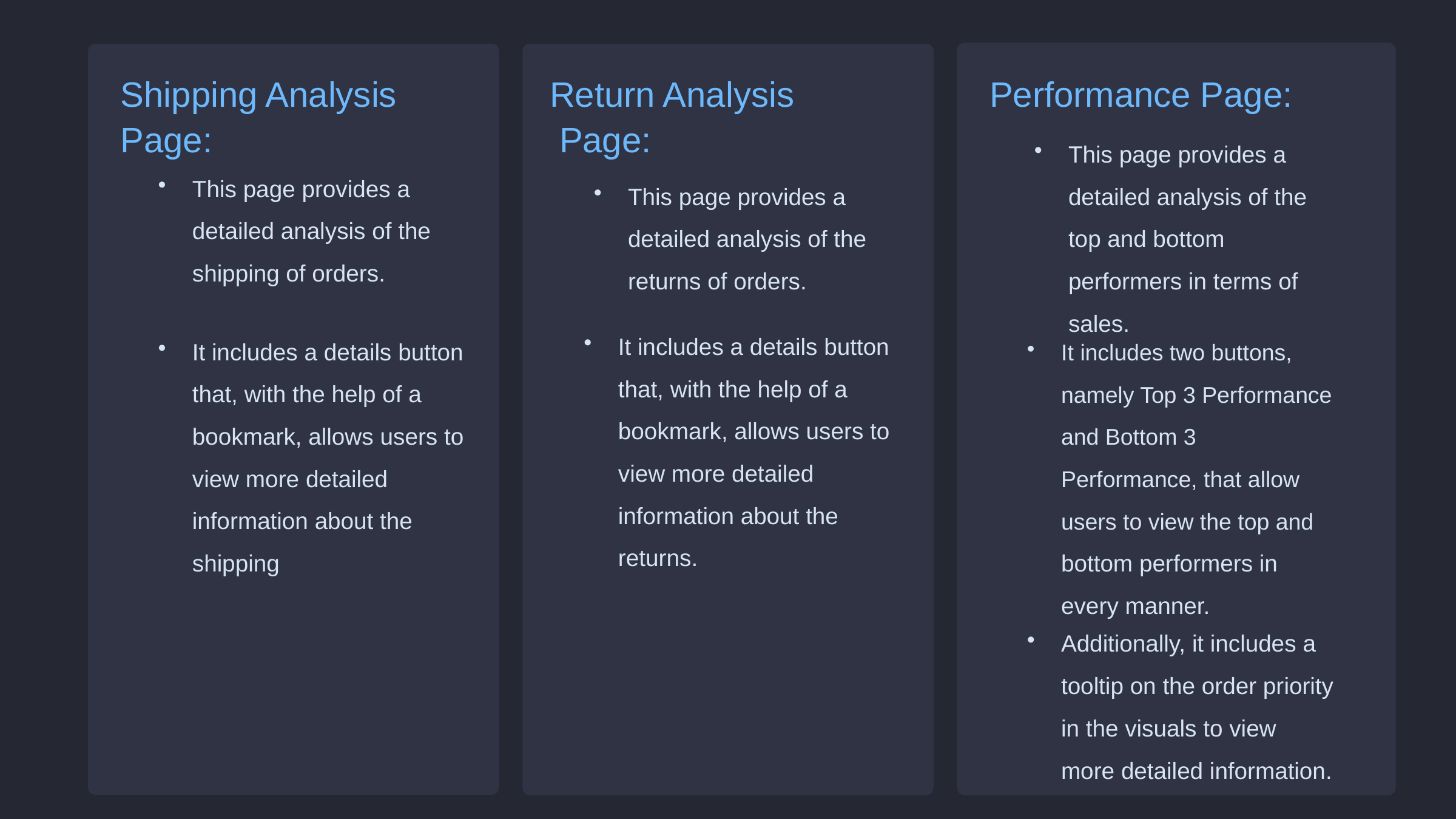

Return Analysis
 Page:
Shipping Analysis Page:
Performance Page:
This page provides a detailed analysis of the top and bottom performers in terms of sales.
This page provides a detailed analysis of the shipping of orders.
This page provides a detailed analysis of the returns of orders.
It includes a details button that, with the help of a bookmark, allows users to view more detailed information about the returns.
It includes a details button that, with the help of a bookmark, allows users to view more detailed information about the shipping
It includes two buttons, namely Top 3 Performance and Bottom 3 Performance, that allow users to view the top and bottom performers in every manner.
Additionally, it includes a tooltip on the order priority in the visuals to view more detailed information.